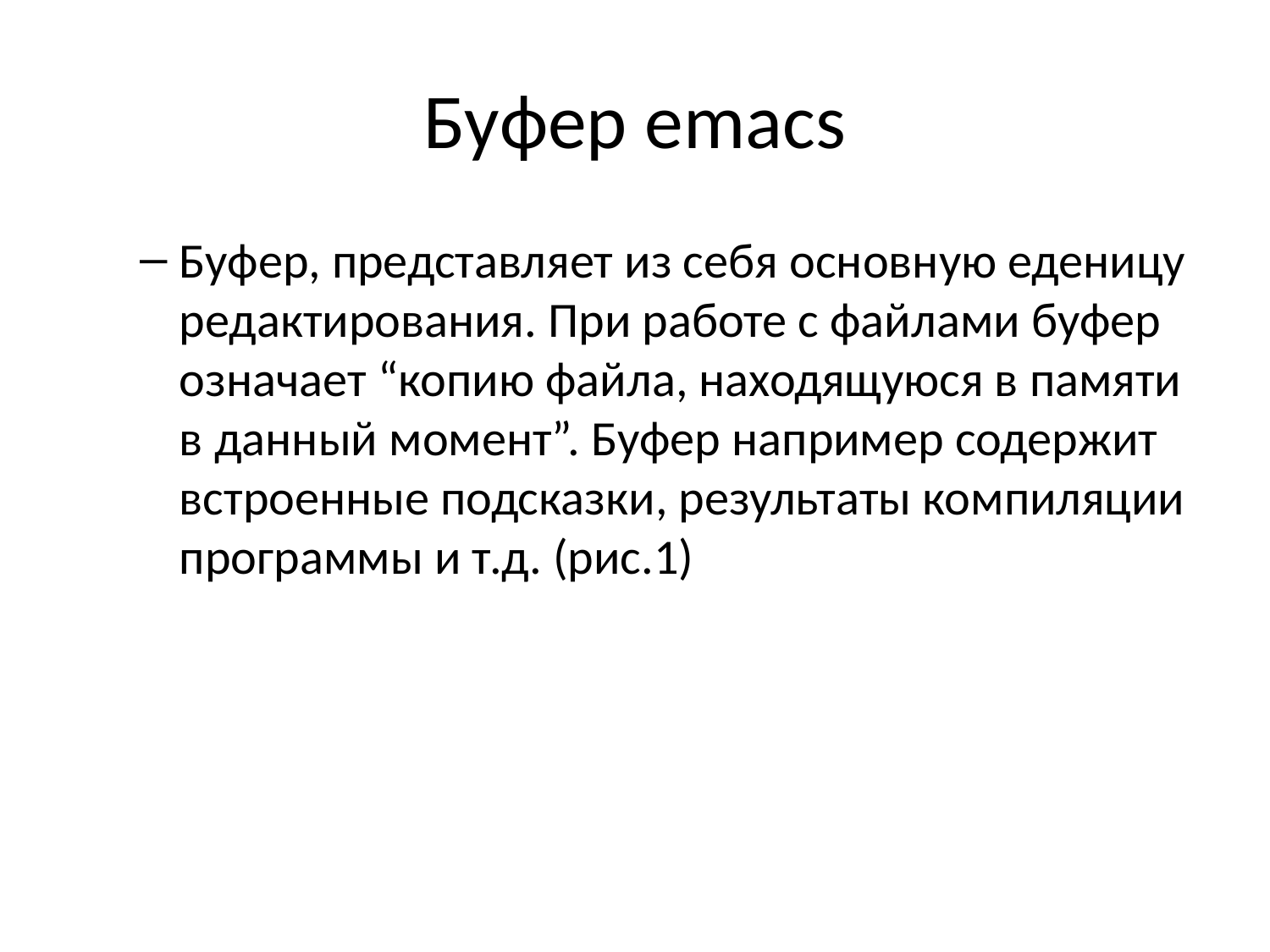

# Буфер emacs
Буфер, представляет из себя основную еденицу редактирования. При работе с файлами буфер означает “копию файла, находящуюся в памяти в данный момент”. Буфер например содержит встроенные подсказки, результаты компиляции программы и т.д. (рис.1)